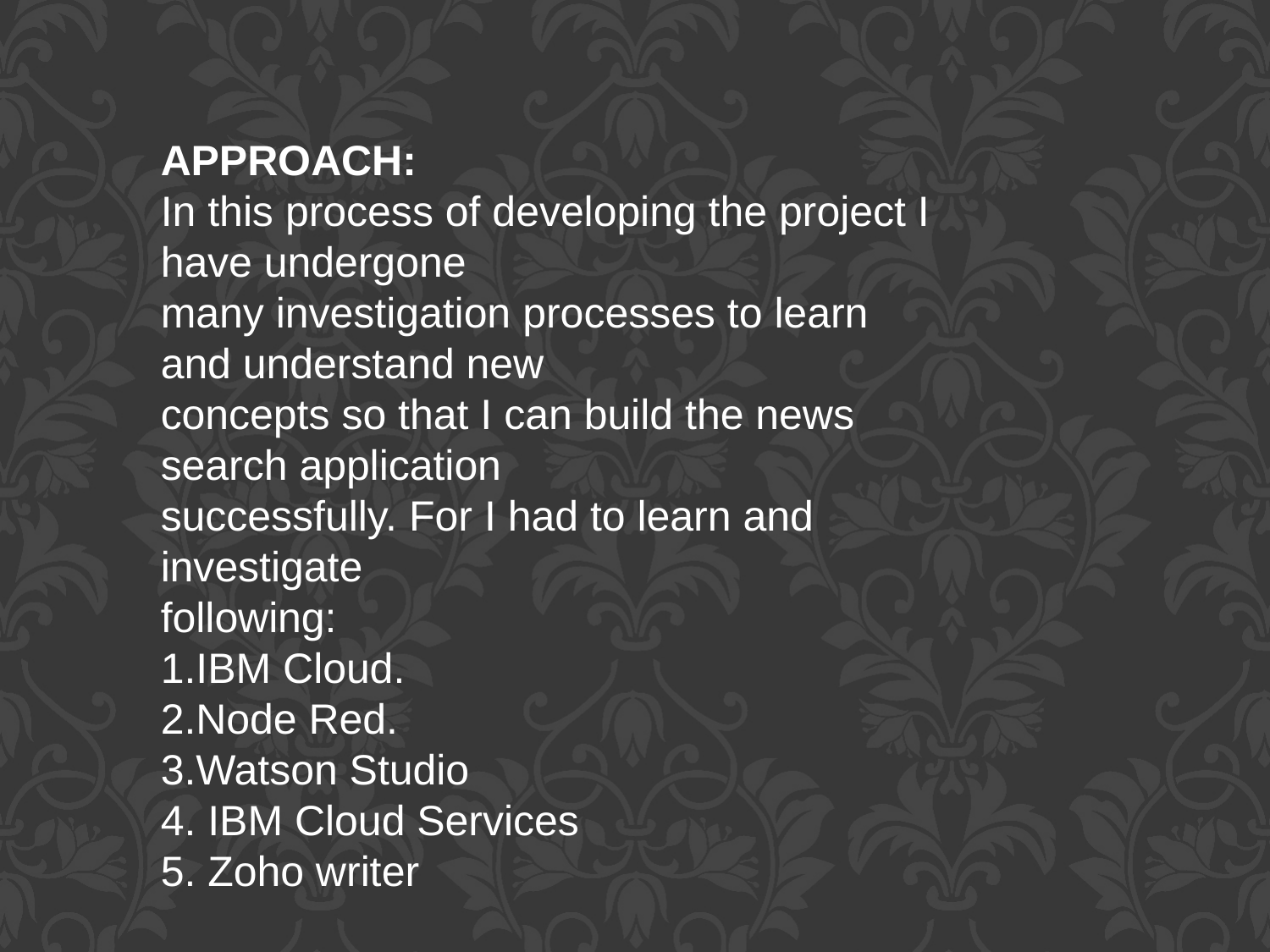

APPROACH:
In this process of developing the project I have undergone
many investigation processes to learn and understand new
concepts so that I can build the news search application
successfully. For I had to learn and investigate
following:
1.IBM Cloud.
2.Node Red.
3.Watson Studio
4. IBM Cloud Services
5. Zoho writer